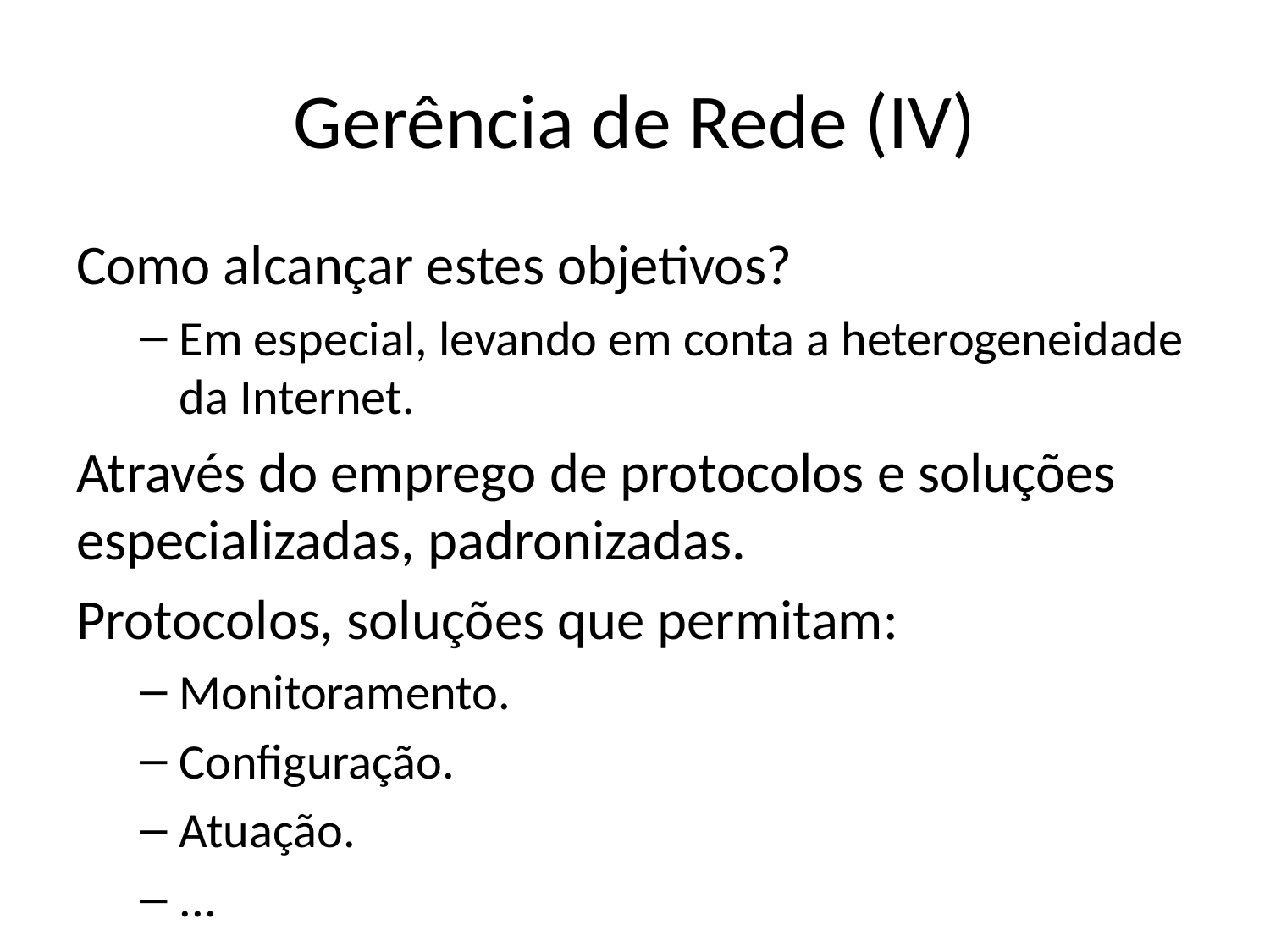

# Gerência de Rede (IV)
Como alcançar estes objetivos?
Em especial, levando em conta a heterogeneidade da Internet.
Através do emprego de protocolos e soluções especializadas, padronizadas.
Protocolos, soluções que permitam:
Monitoramento.
Configuração.
Atuação.
...
Problema complexo, mercado em expansão.
Gerência de redes movimenta bilhões de dólares por ano e valor deve aumentar.